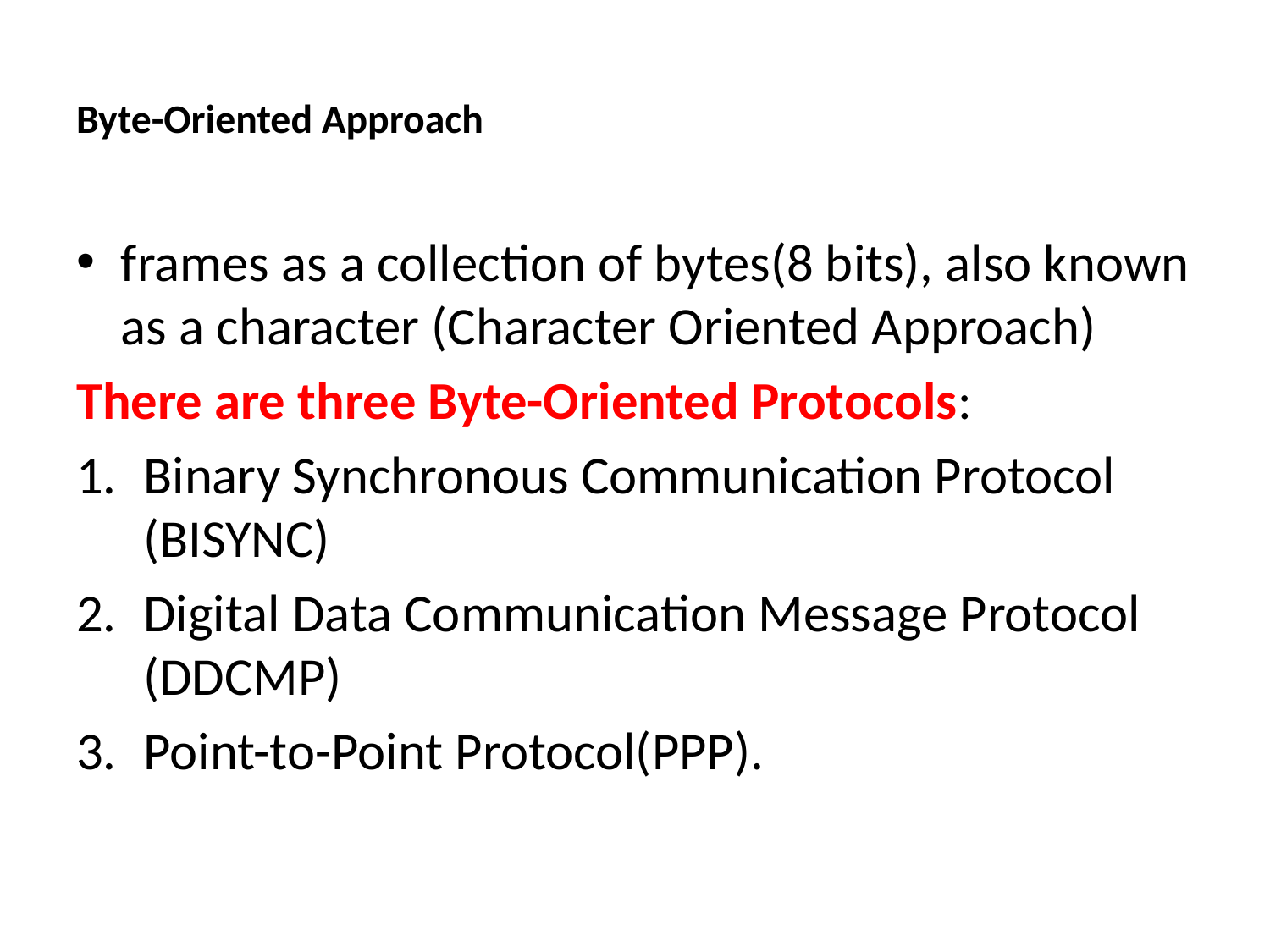

# Byte-Oriented Approach
frames as a collection of bytes(8 bits), also known as a character (Character Oriented Approach)
There are three Byte-Oriented Protocols:
Binary Synchronous Communication Protocol (BISYNC)
Digital Data Communication Message Protocol (DDCMP)
Point-to-Point Protocol(PPP).